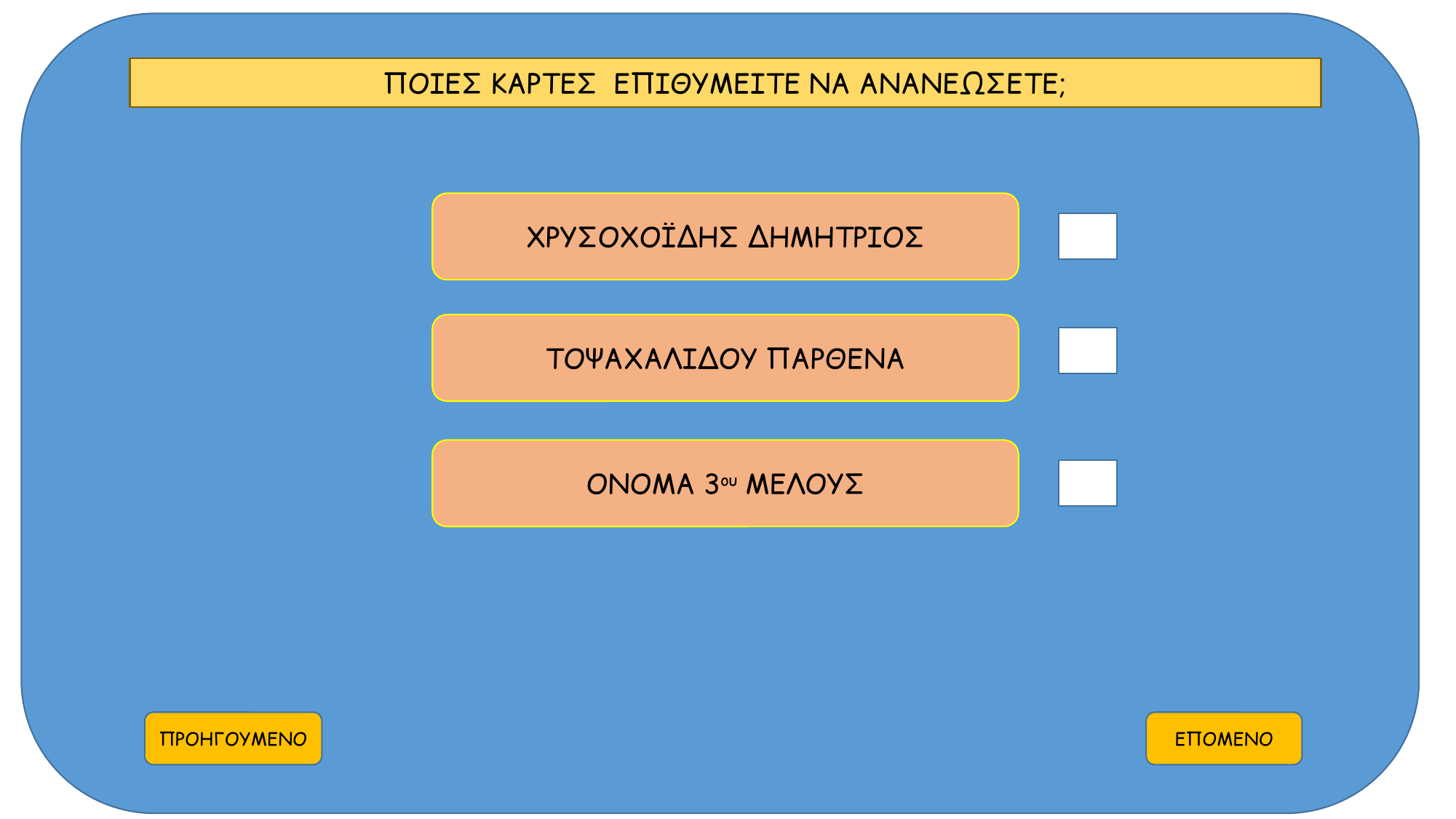

ΠΟΙΕΣ ΚΑΡΤΕΣ  ΕΠΙΘΥΜΕΙΤΕ ΝΑ ΑΝΑΝΕΩΣΕΤΕ;
ΧΡΥΣΟΧΟΪΔΗΣ ΔΗΜΗΤΡΙΟΣ

ΤΟΨΑΧΑΛΙΔΟΥ ΠΑΡΘΕΝΑ

ΟΝΟΜΑ 3ου ΜΕΛΟΥΣ

ΠΡΟΗΓΟΥΜΕΝΟ
ΕΠΟΜΕΝΟ